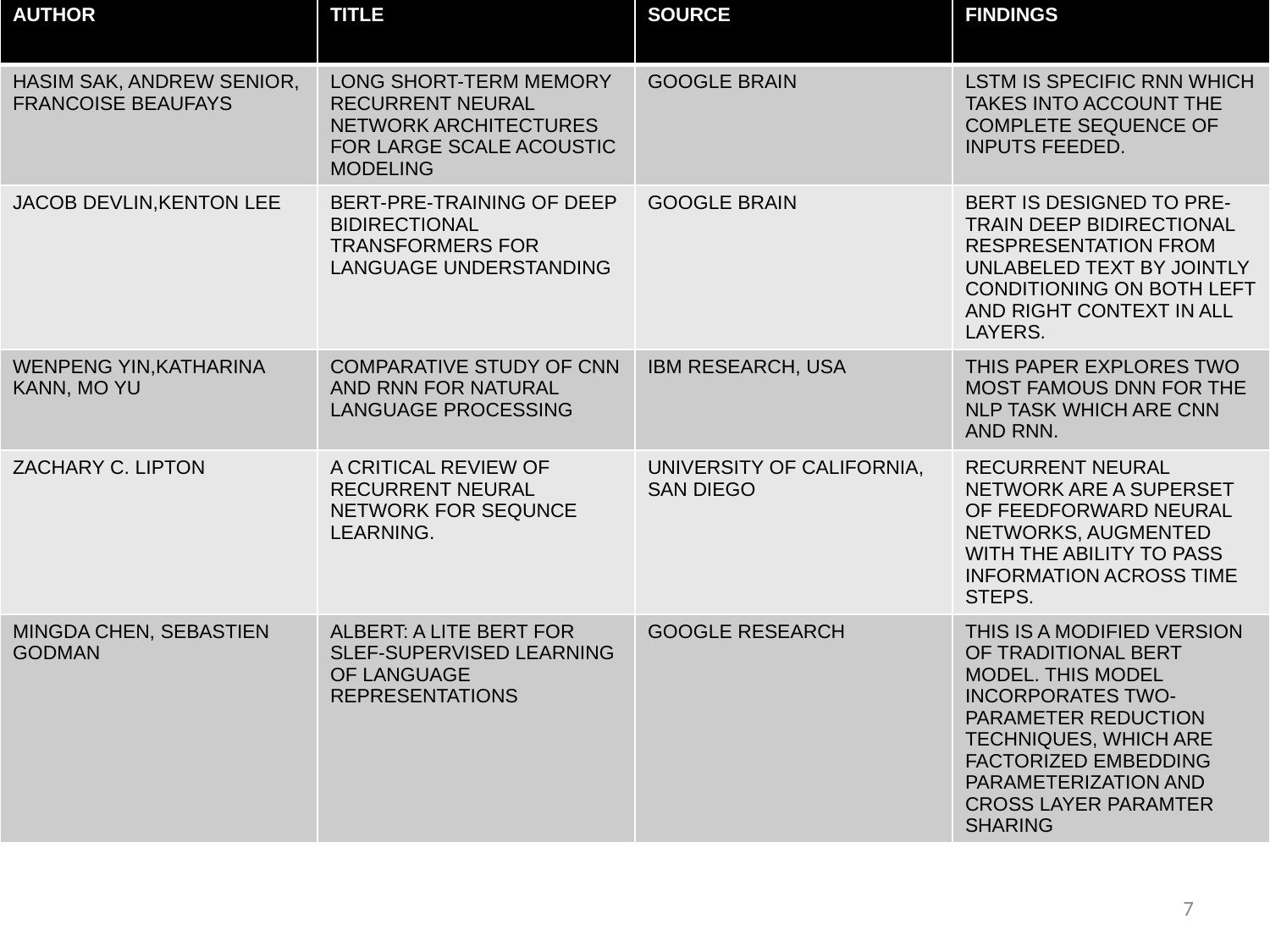

| AUTHOR | TITLE | SOURCE | FINDINGS |
| --- | --- | --- | --- |
| HASIM SAK, ANDREW SENIOR, FRANCOISE BEAUFAYS | LONG SHORT-TERM MEMORY RECURRENT NEURAL NETWORK ARCHITECTURES FOR LARGE SCALE ACOUSTIC MODELING | GOOGLE BRAIN | LSTM IS SPECIFIC RNN WHICH TAKES INTO ACCOUNT THE COMPLETE SEQUENCE OF INPUTS FEEDED. |
| JACOB DEVLIN,KENTON LEE | BERT-PRE-TRAINING OF DEEP BIDIRECTIONAL TRANSFORMERS FOR LANGUAGE UNDERSTANDING | GOOGLE BRAIN | BERT IS DESIGNED TO PRE-TRAIN DEEP BIDIRECTIONAL RESPRESENTATION FROM UNLABELED TEXT BY JOINTLY CONDITIONING ON BOTH LEFT AND RIGHT CONTEXT IN ALL LAYERS. |
| WENPENG YIN,KATHARINA KANN, MO YU | COMPARATIVE STUDY OF CNN AND RNN FOR NATURAL LANGUAGE PROCESSING | IBM RESEARCH, USA | THIS PAPER EXPLORES TWO MOST FAMOUS DNN FOR THE NLP TASK WHICH ARE CNN AND RNN. |
| ZACHARY C. LIPTON | A CRITICAL REVIEW OF RECURRENT NEURAL NETWORK FOR SEQUNCE LEARNING. | UNIVERSITY OF CALIFORNIA, SAN DIEGO | RECURRENT NEURAL NETWORK ARE A SUPERSET OF FEEDFORWARD NEURAL NETWORKS, AUGMENTED WITH THE ABILITY TO PASS INFORMATION ACROSS TIME STEPS. |
| MINGDA CHEN, SEBASTIEN GODMAN | ALBERT: A LITE BERT FOR SLEF-SUPERVISED LEARNING OF LANGUAGE REPRESENTATIONS | GOOGLE RESEARCH | THIS IS A MODIFIED VERSION OF TRADITIONAL BERT MODEL. THIS MODEL INCORPORATES TWO-PARAMETER REDUCTION TECHNIQUES, WHICH ARE FACTORIZED EMBEDDING PARAMETERIZATION AND CROSS LAYER PARAMTER SHARING |
7